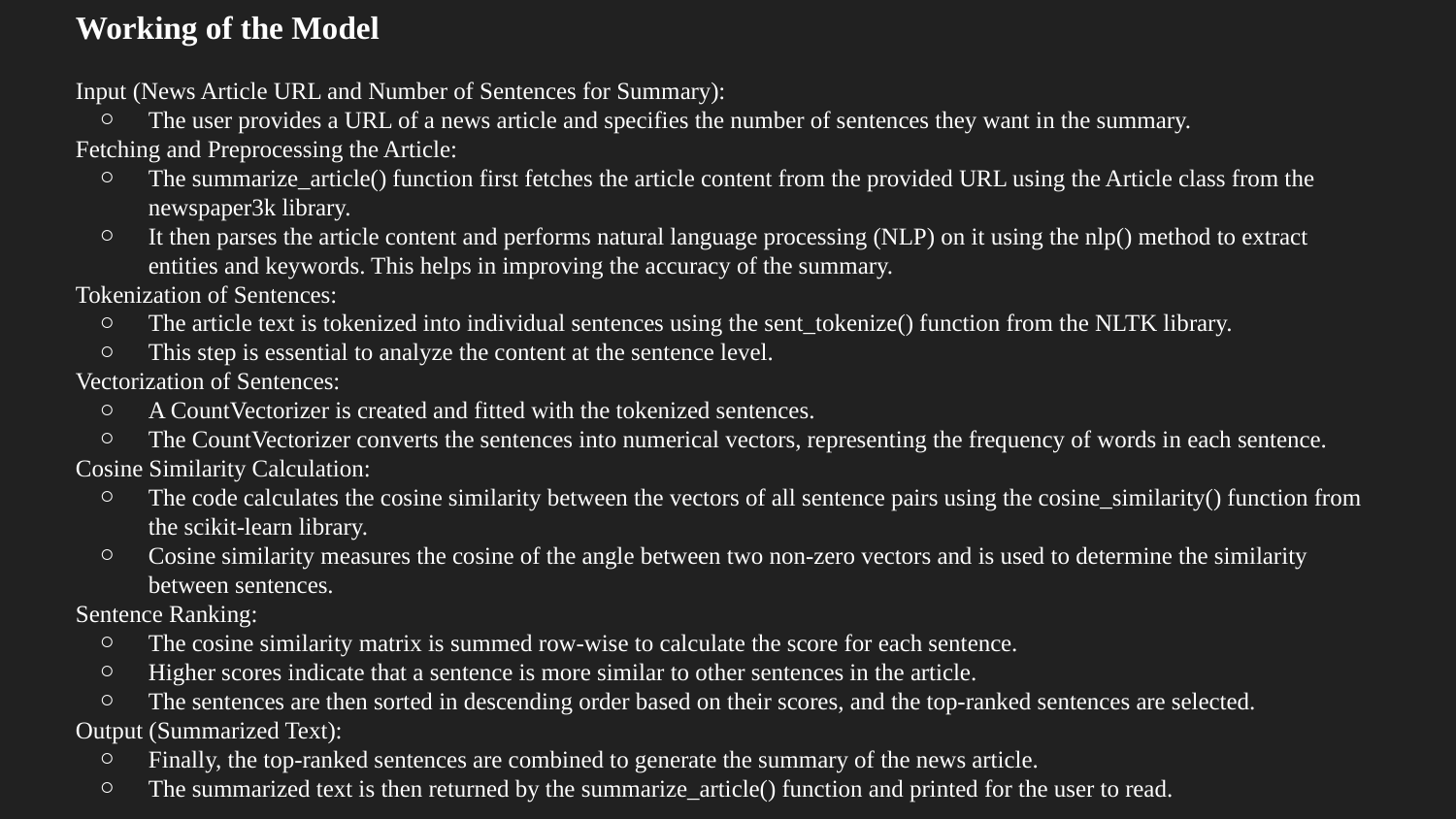

Working of the Model

Input (News Article URL and Number of Sentences for Summary):
The user provides a URL of a news article and specifies the number of sentences they want in the summary.
Fetching and Preprocessing the Article:
The summarize_article() function first fetches the article content from the provided URL using the Article class from the newspaper3k library.
It then parses the article content and performs natural language processing (NLP) on it using the nlp() method to extract entities and keywords. This helps in improving the accuracy of the summary.
Tokenization of Sentences:
The article text is tokenized into individual sentences using the sent_tokenize() function from the NLTK library.
This step is essential to analyze the content at the sentence level.
Vectorization of Sentences:
A CountVectorizer is created and fitted with the tokenized sentences.
The CountVectorizer converts the sentences into numerical vectors, representing the frequency of words in each sentence.
Cosine Similarity Calculation:
The code calculates the cosine similarity between the vectors of all sentence pairs using the cosine_similarity() function from the scikit-learn library.
Cosine similarity measures the cosine of the angle between two non-zero vectors and is used to determine the similarity between sentences.
Sentence Ranking:
The cosine similarity matrix is summed row-wise to calculate the score for each sentence.
Higher scores indicate that a sentence is more similar to other sentences in the article.
The sentences are then sorted in descending order based on their scores, and the top-ranked sentences are selected.
Output (Summarized Text):
Finally, the top-ranked sentences are combined to generate the summary of the news article.
The summarized text is then returned by the summarize_article() function and printed for the user to read.